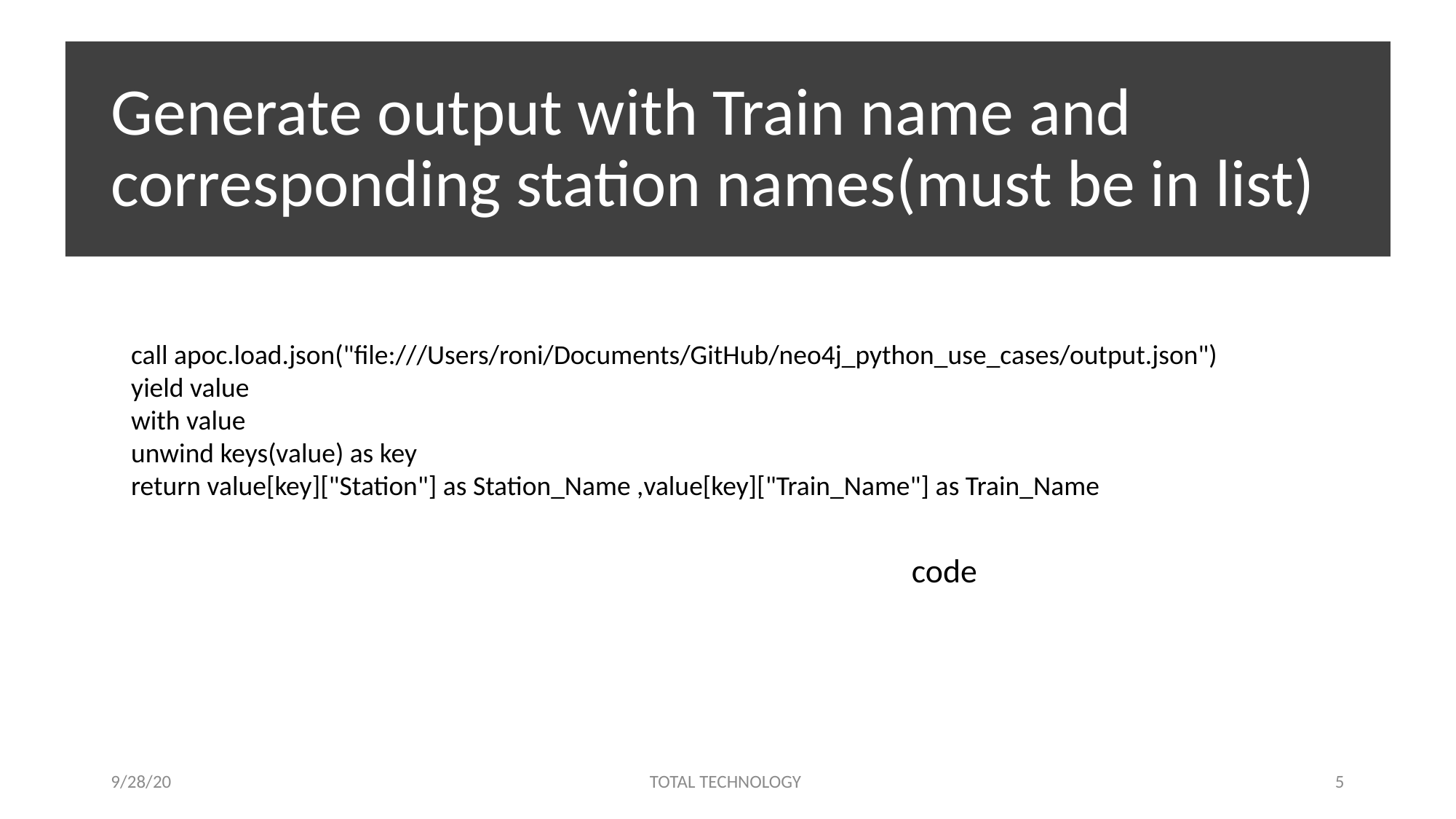

# Generate output with Train name and corresponding station names(must be in list)

code
call apoc.load.json("file:///Users/roni/Documents/GitHub/neo4j_python_use_cases/output.json")
yield value
with value
unwind keys(value) as key
return value[key]["Station"] as Station_Name ,value[key]["Train_Name"] as Train_Name
9/28/20
TOTAL TECHNOLOGY
5